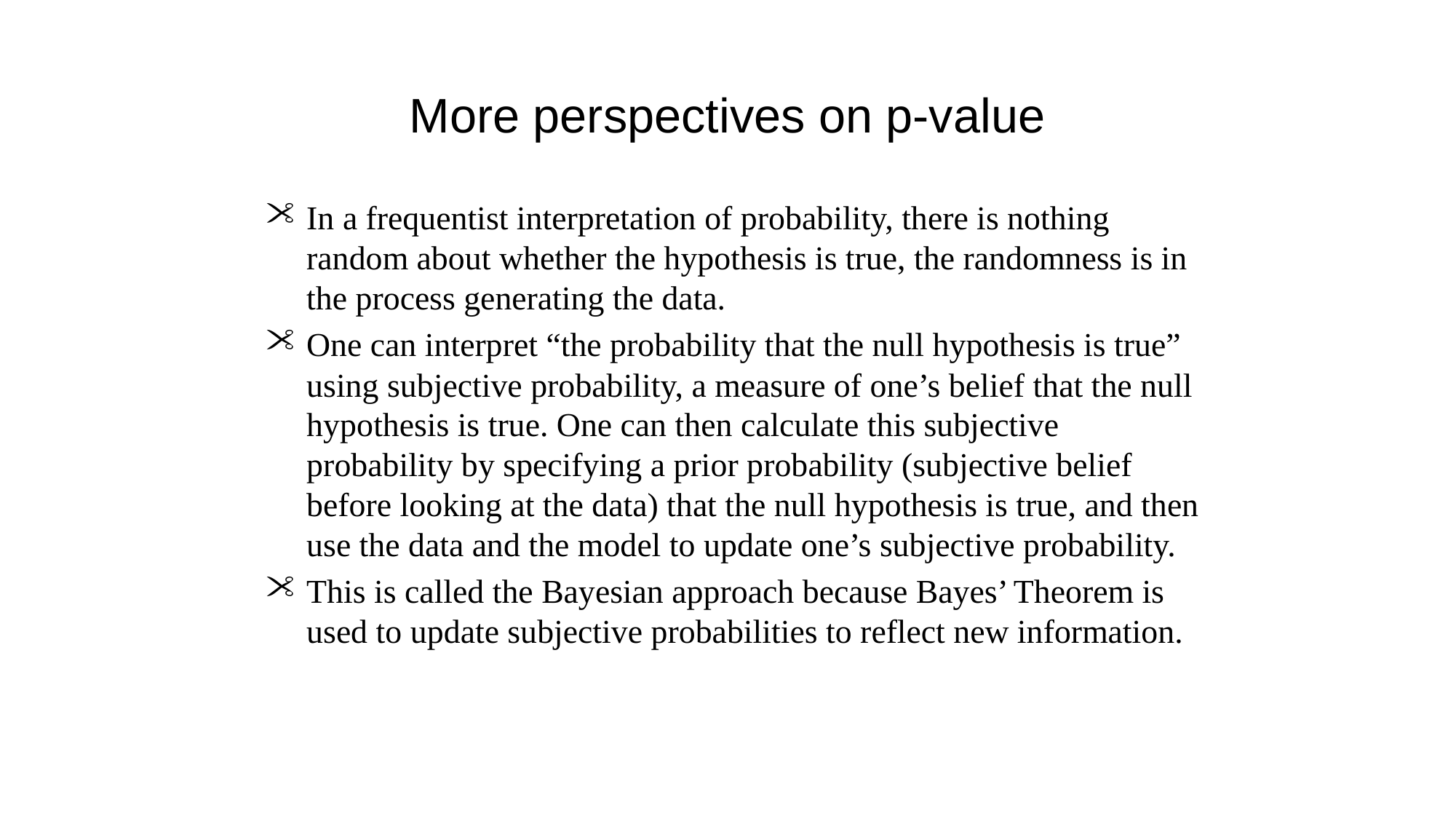

# More perspectives on p-value
In a frequentist interpretation of probability, there is nothing random about whether the hypothesis is true, the randomness is in the process generating the data.
One can interpret “the probability that the null hypothesis is true” using subjective probability, a measure of one’s belief that the null hypothesis is true. One can then calculate this subjective probability by specifying a prior probability (subjective belief before looking at the data) that the null hypothesis is true, and then use the data and the model to update one’s subjective probability.
This is called the Bayesian approach because Bayes’ Theorem is used to update subjective probabilities to reflect new information.